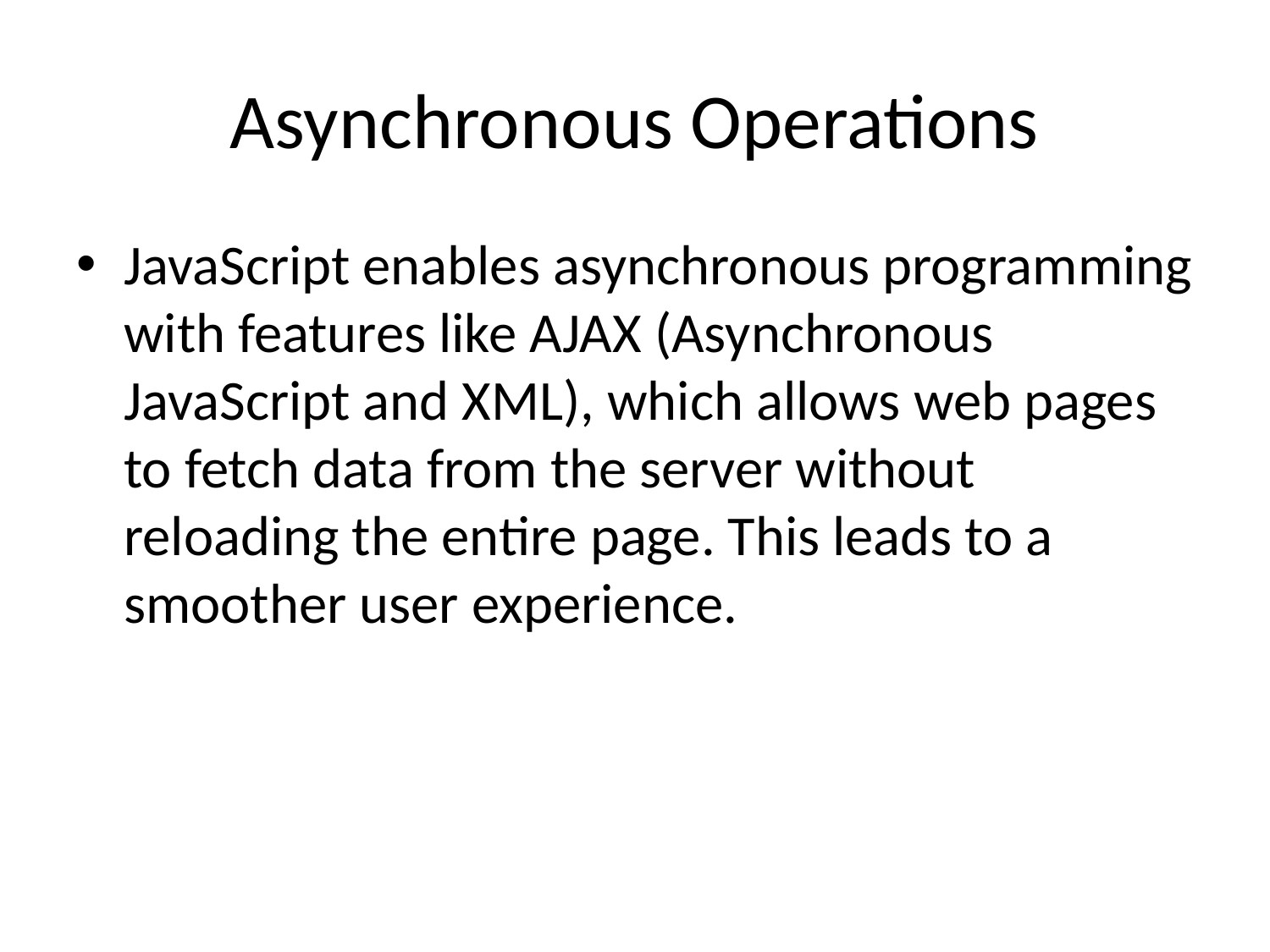

# Asynchronous Operations
JavaScript enables asynchronous programming with features like AJAX (Asynchronous JavaScript and XML), which allows web pages to fetch data from the server without reloading the entire page. This leads to a smoother user experience.